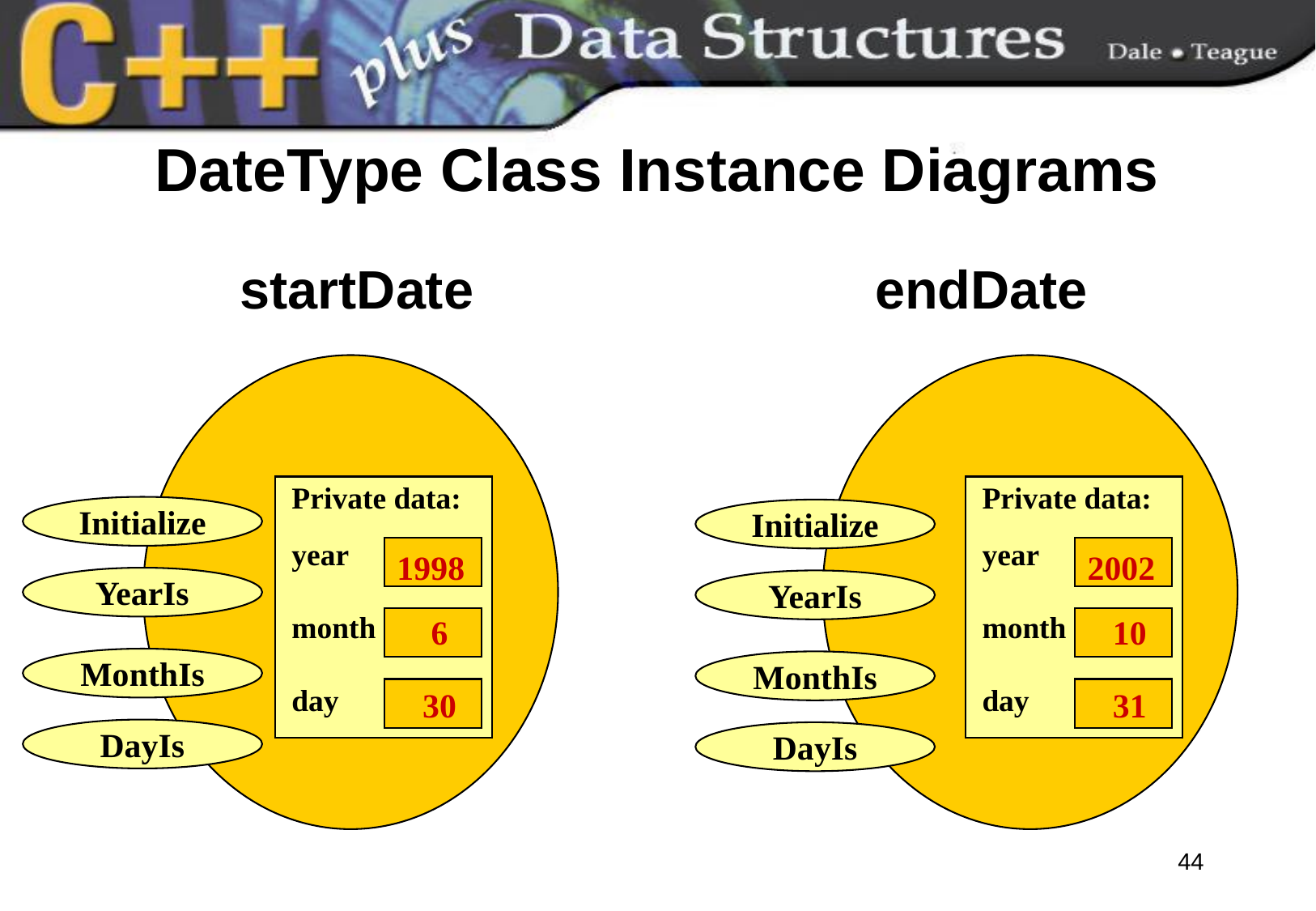

#
 DateType Class Instance Diagrams
startDate         	          endDate

Private data:

year

month

day
Private data:

year

month

day
2002

   10

   31

Initialize
YearIs
MonthIs
DayIs
Initialize
YearIs
MonthIs
DayIs

1998

    6

   30

44